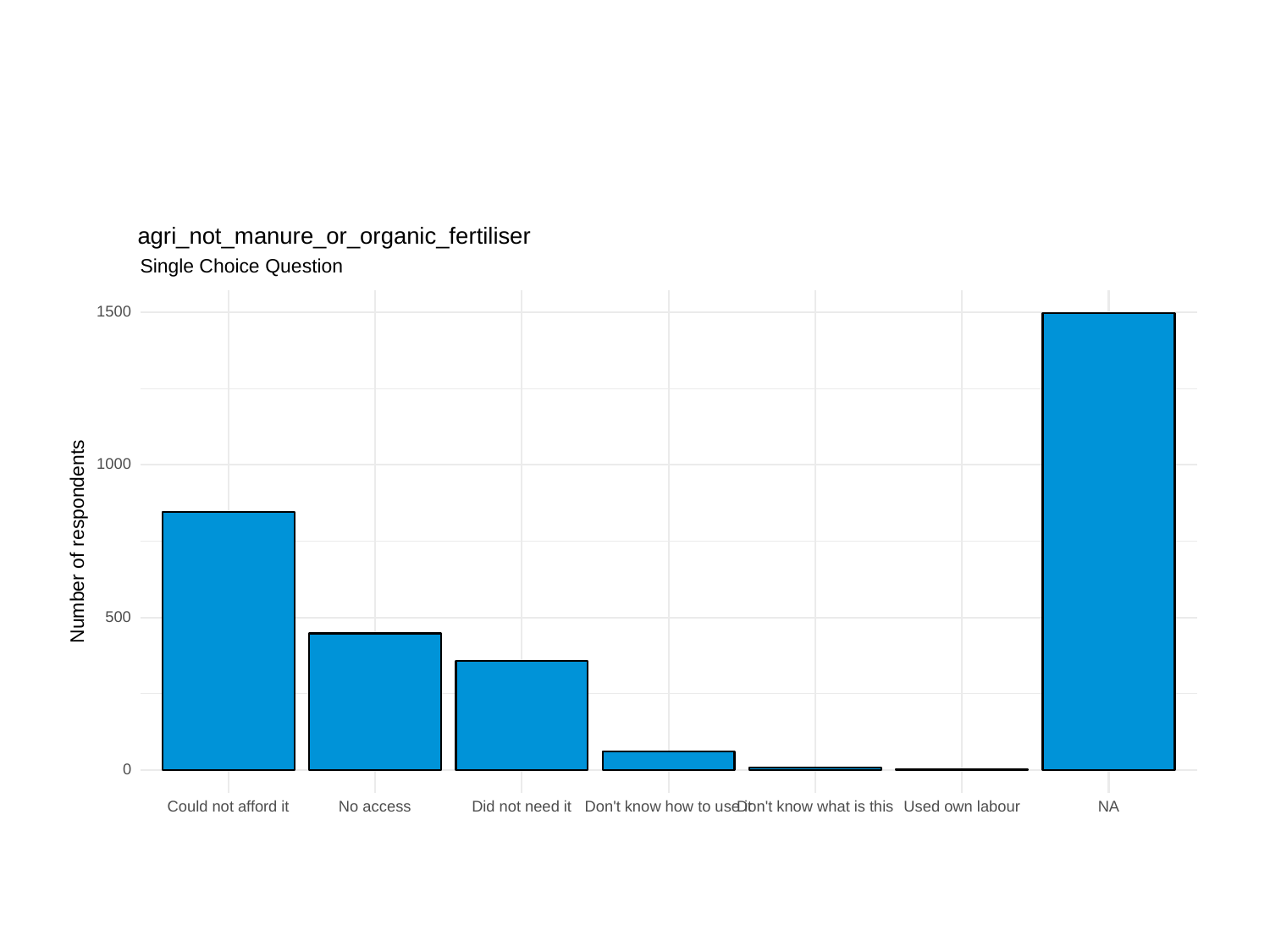

agri_not_manure_or_organic_fertiliser
Single Choice Question

1500

1000

Number of respondents

500

0

Could not afford it
No access
Did not need it
Don't know how to use it
Don't know what is this
Used own labour
NA